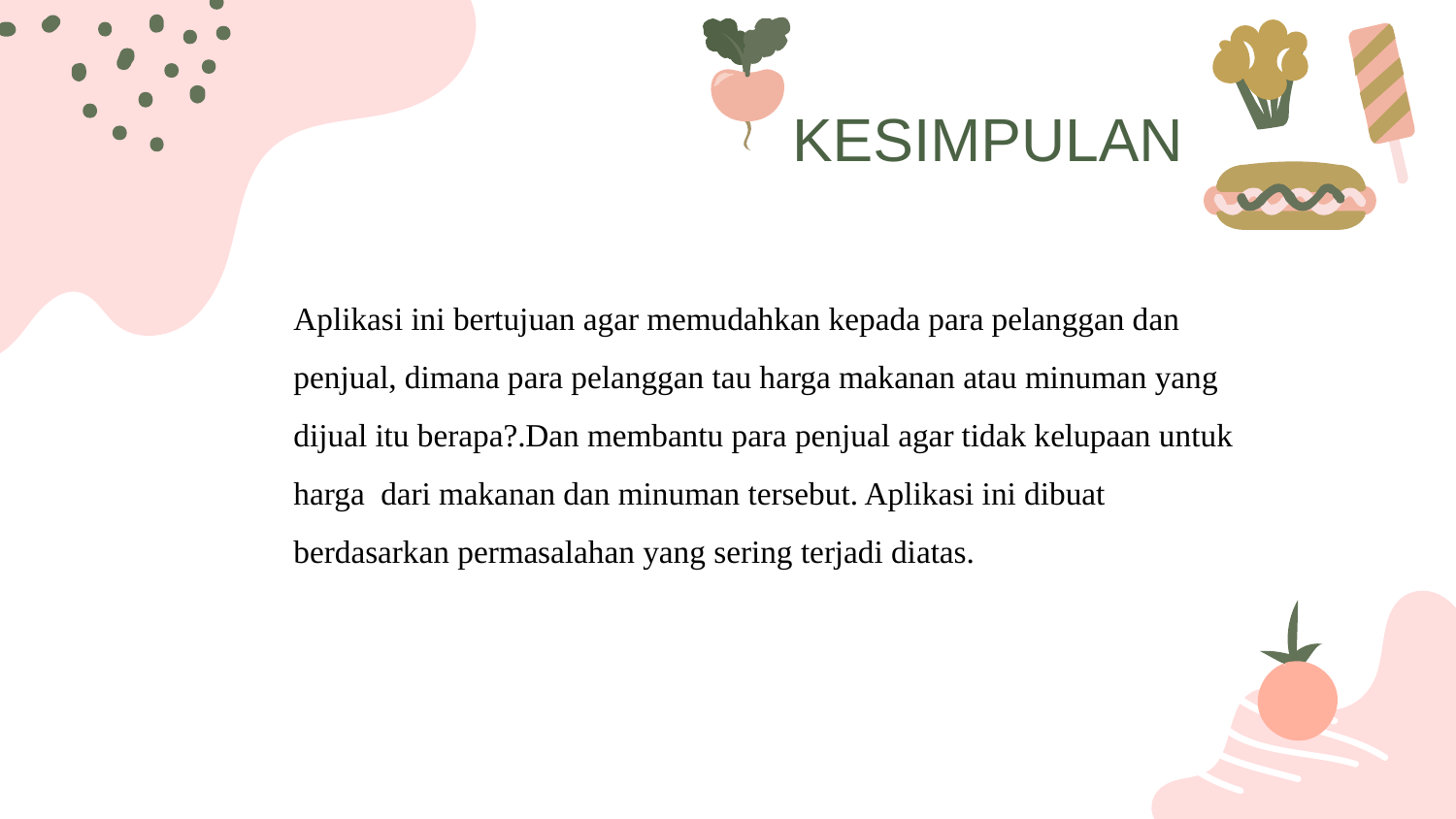

# KESIMPULAN

Aplikasi ini bertujuan agar memudahkan kepada para pelanggan dan penjual, dimana para pelanggan tau harga makanan atau minuman yang dijual itu berapa?.Dan membantu para penjual agar tidak kelupaan untuk harga  dari makanan dan minuman tersebut. Aplikasi ini dibuat berdasarkan permasalahan yang sering terjadi diatas.
5%